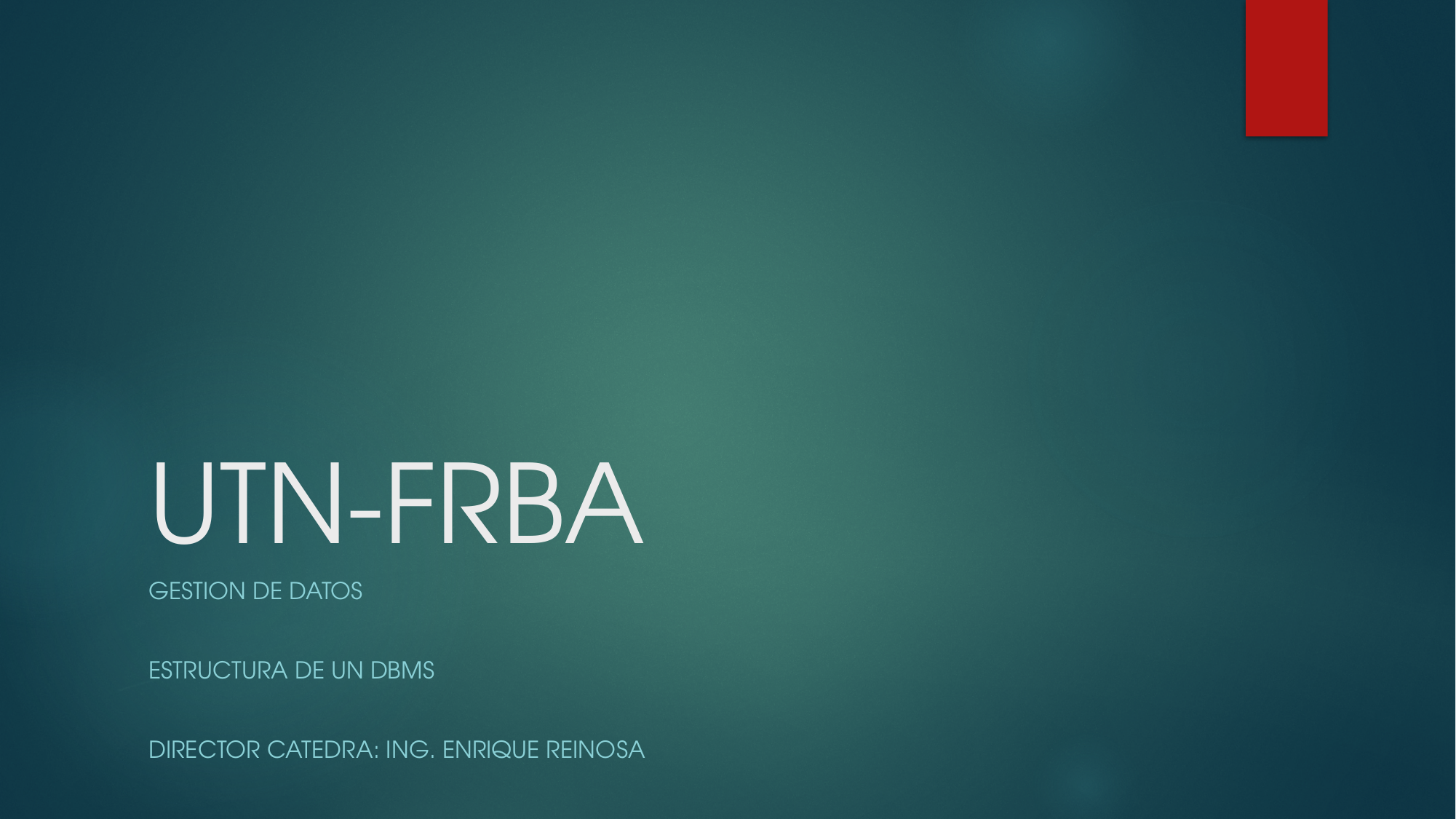

# UTN-FRBA
GESTION DE DATOS

Estructura DE UN DBMS

Director Catedra: Ing. Enrique Reinosa